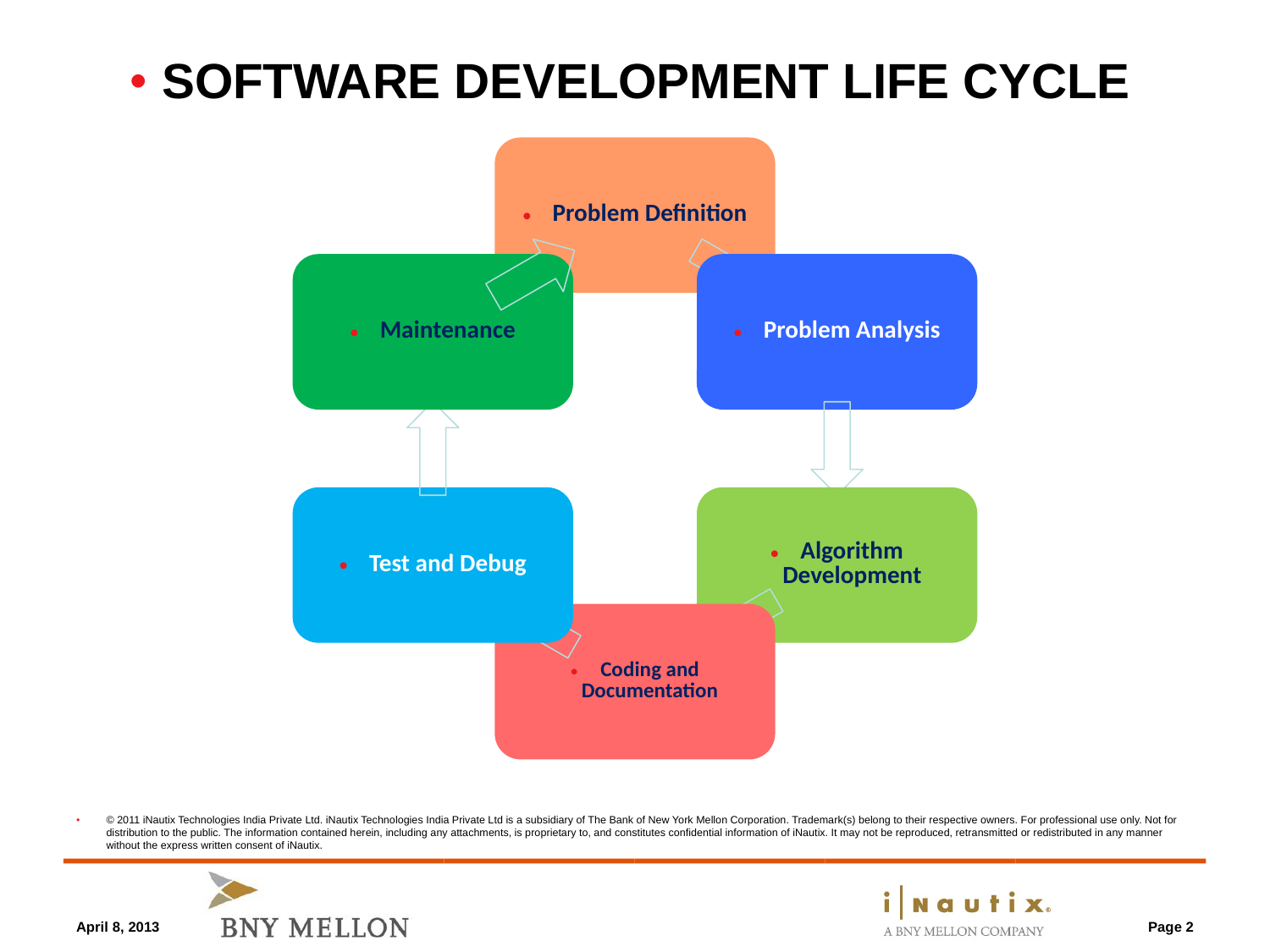

April 8, 2013
Software Development Life Cycle
Problem Definition
Problem Analysis
Algorithm Development
Coding and Documentation
Test and Debug
Maintenance

Page 2